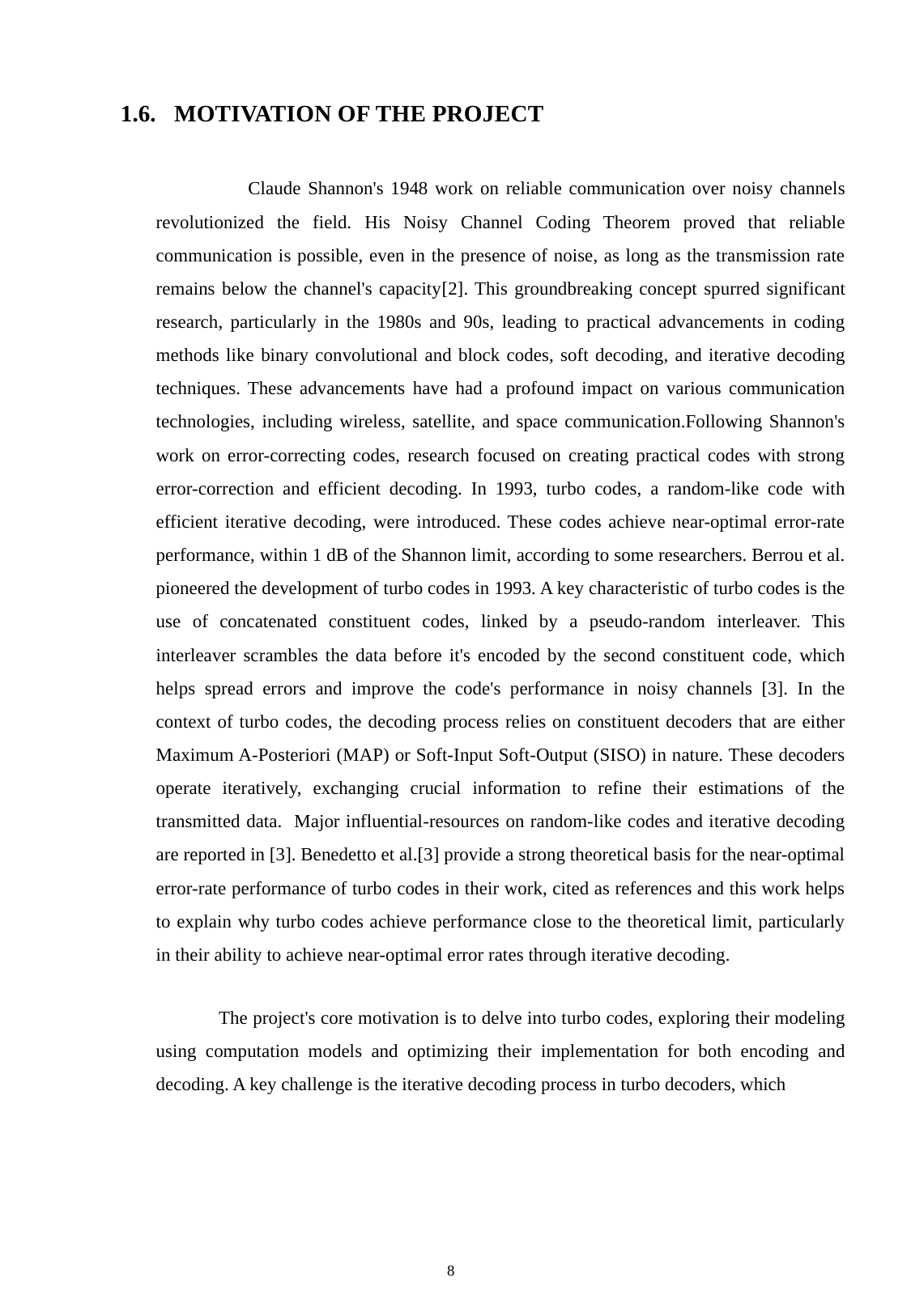

1.6.   MOTIVATION OF THE PROJECT
             Claude Shannon's 1948 work on reliable communication over noisy channels revolutionized the field. His Noisy Channel Coding Theorem proved that reliable communication is possible, even in the presence of noise, as long as the transmission rate remains below the channel's capacity[2]. This groundbreaking concept spurred significant research, particularly in the 1980s and 90s, leading to practical advancements in coding methods like binary convolutional and block codes, soft decoding, and iterative decoding techniques. These advancements have had a profound impact on various communication technologies, including wireless, satellite, and space communication.Following Shannon's work on error-correcting codes, research focused on creating practical codes with strong error-correction and efficient decoding. In 1993, turbo codes, a random-like code with efficient iterative decoding, were introduced. These codes achieve near-optimal error-rate performance, within 1 dB of the Shannon limit, according to some researchers. Berrou et al. pioneered the development of turbo codes in 1993. A key characteristic of turbo codes is the use of concatenated constituent codes, linked by a pseudo-random interleaver. This interleaver scrambles the data before it's encoded by the second constituent code, which helps spread errors and improve the code's performance in noisy channels [3]. In the context of turbo codes, the decoding process relies on constituent decoders that are either Maximum A-Posteriori (MAP) or Soft-Input Soft-Output (SISO) in nature. These decoders operate iteratively, exchanging crucial information to refine their estimations of the transmitted data.  Major influential-resources on random-like codes and iterative decoding are reported in [3]. Benedetto et al.[3] provide a strong theoretical basis for the near-optimal error-rate performance of turbo codes in their work, cited as references and this work helps to explain why turbo codes achieve performance close to the theoretical limit, particularly in their ability to achieve near-optimal error rates through iterative decoding.
            The project's core motivation is to delve into turbo codes, exploring their modeling using computation models and optimizing their implementation for both encoding and decoding. A key challenge is the iterative decoding process in turbo decoders, which
8